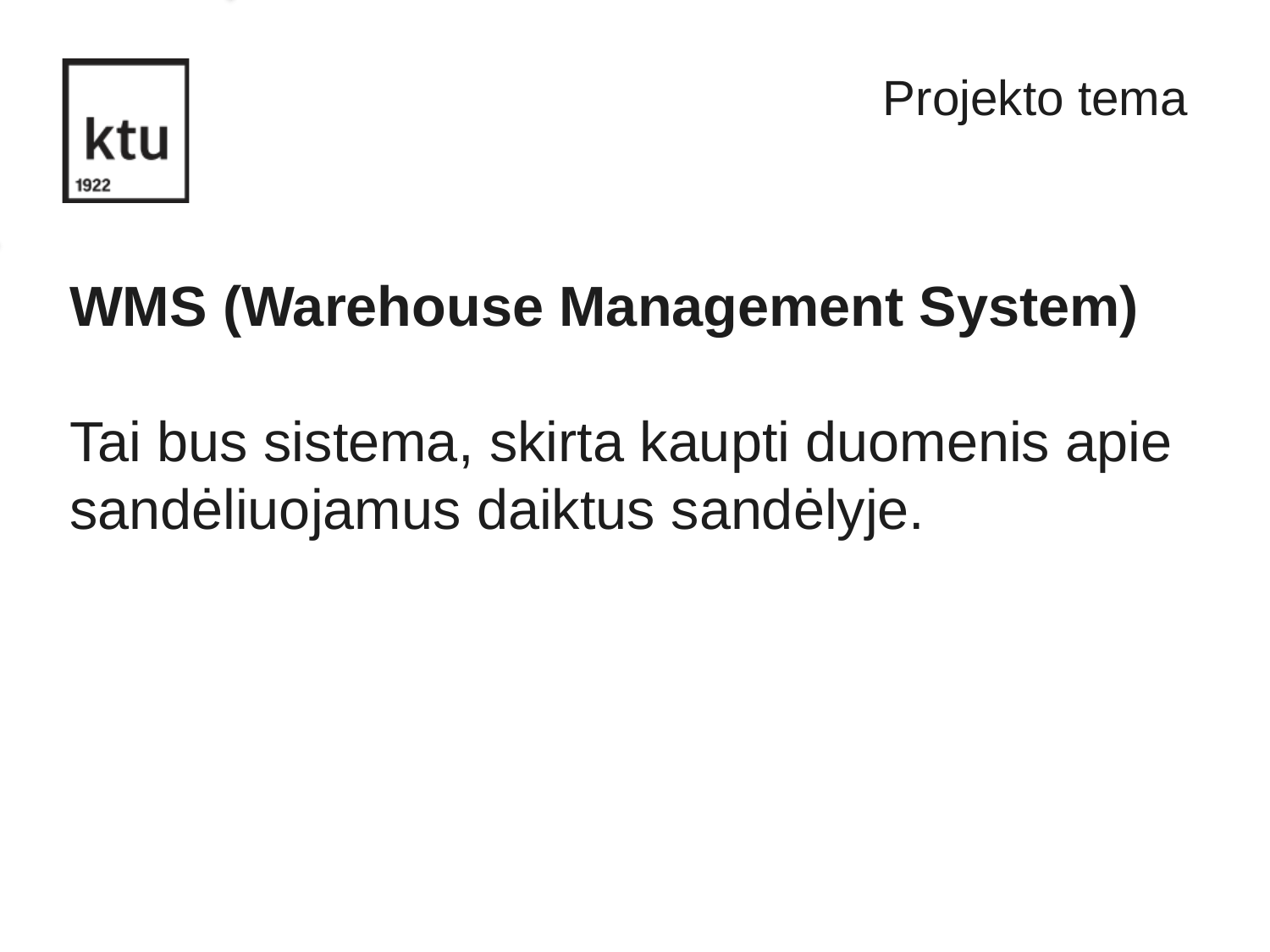

Projekto tema
WMS (Warehouse Management System)

Tai bus sistema, skirta kaupti duomenis apie sandėliuojamus daiktus sandėlyje.